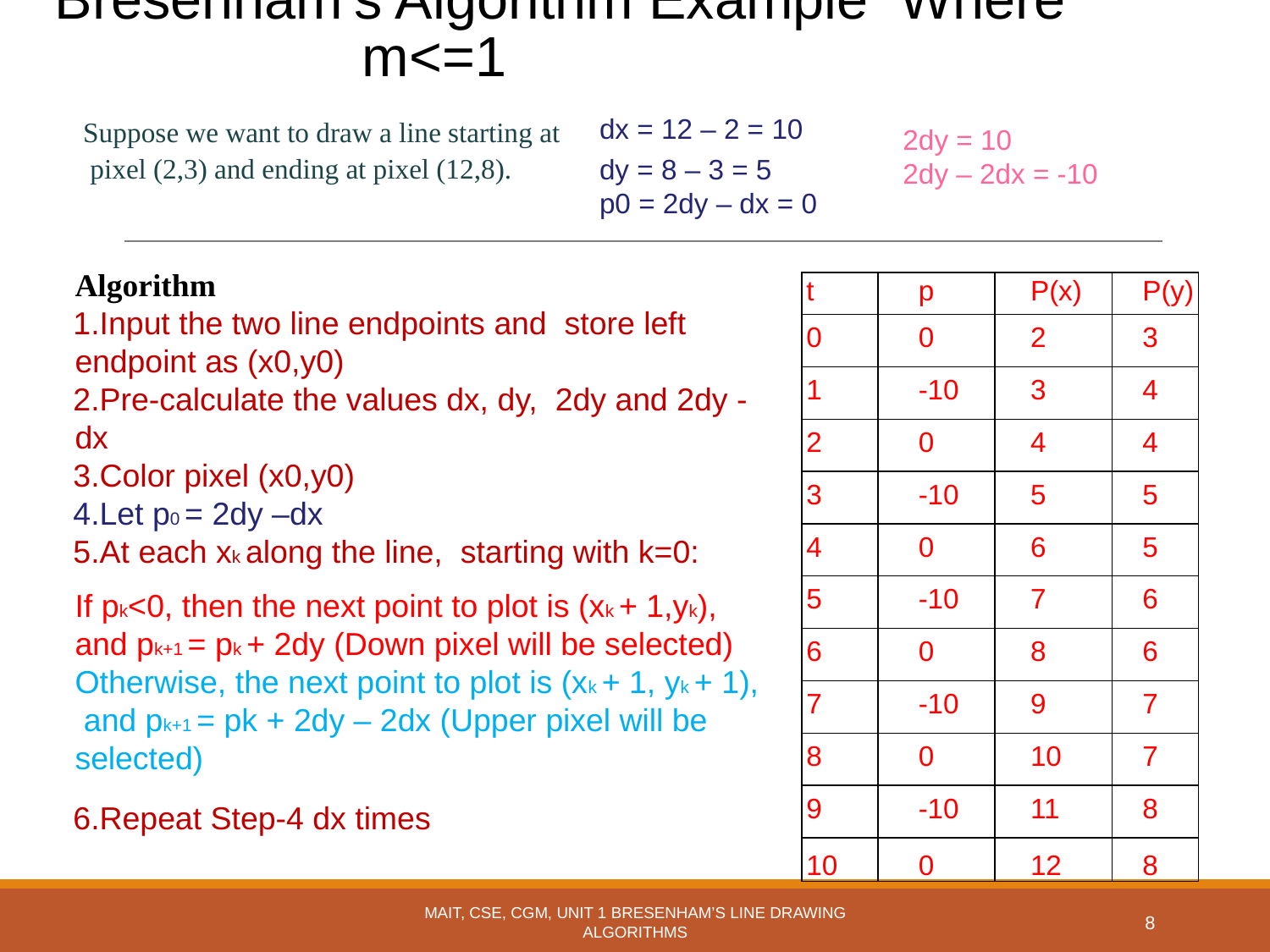

# Bresenham’s Algorithm Example  Where	m<=1
dx = 12 – 2 = 10
dy = 8 – 3 = 5
p0 = 2dy – dx = 0
Suppose we want to draw a line starting at  pixel (2,3) and ending at pixel (12,8).
2dy = 10
2dy – 2dx = -10
Algorithm
Input the two line endpoints and  store left endpoint as (x0,y0)
Pre-calculate the values dx, dy,  2dy and 2dy -dx
Color pixel (x0,y0)
Let p0 = 2dy –dx
At each xk along the line,  starting with k=0:
If pk<0, then the next point to plot is (xk + 1,yk),  and pk+1 = pk + 2dy (Down pixel will be selected)  Otherwise, the next point to plot is (xk + 1, yk + 1),  and pk+1 = pk + 2dy – 2dx (Upper pixel will be  selected)
Repeat Step-4 dx times
| t | p | P(x) | P(y) |
| --- | --- | --- | --- |
| 0 | 0 | 2 | 3 |
| 1 | -10 | 3 | 4 |
| 2 | 0 | 4 | 4 |
| 3 | -10 | 5 | 5 |
| 4 | 0 | 6 | 5 |
| 5 | -10 | 7 | 6 |
| 6 | 0 | 8 | 6 |
| 7 | -10 | 9 | 7 |
| 8 | 0 | 10 | 7 |
| 9 | -10 | 11 | 8 |
| 10 | 0 | 12 | 8 |
MAIT, CSE, CGM, UNIT 1 BRESENHAM’S LINE DRAWING ALGORITHMS
8